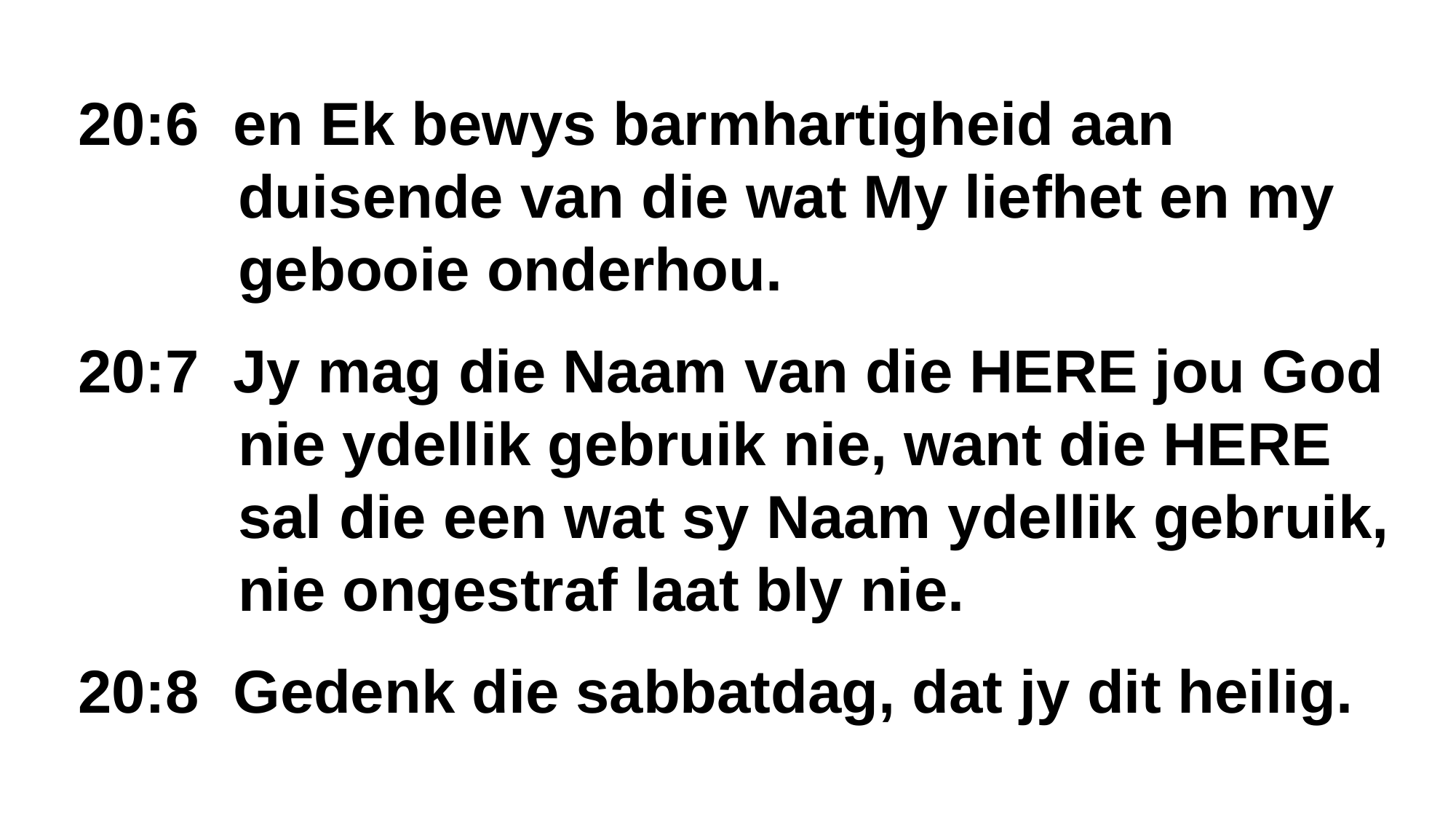

20:6  en Ek bewys barmhartigheid aan 		   	   duisende van die wat My liefhet en my 		   gebooie onderhou.

20:7  Jy mag die Naam van die HERE jou God 	   nie ydellik gebruik nie, want die HERE 		   sal die een wat sy Naam ydellik gebruik, 	   nie ongestraf laat bly nie.

20:8  Gedenk die sabbatdag, dat jy dit heilig.